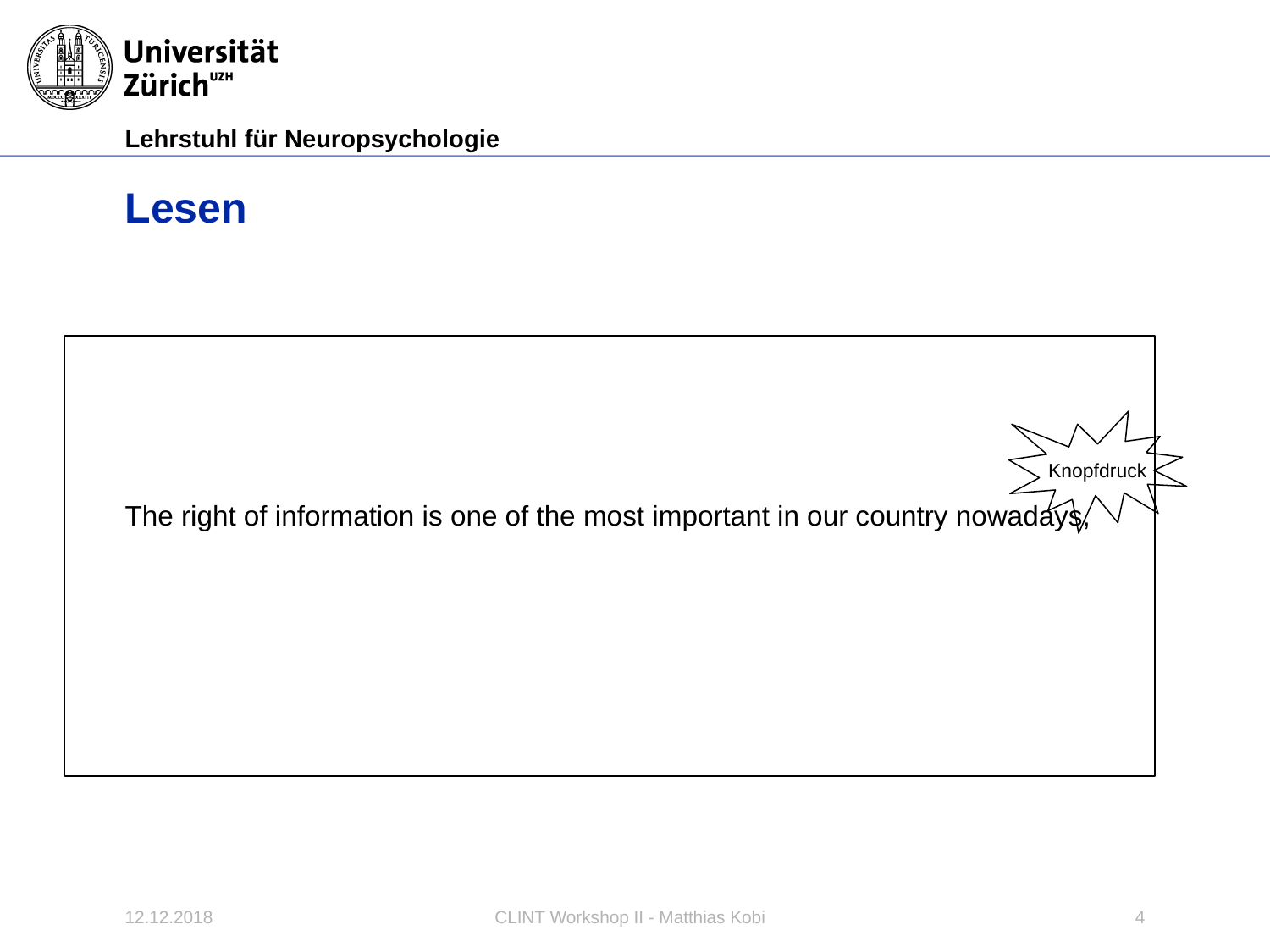

# Lesen

The right of information is one of the most important in our country nowadays,

Knopfdruck
12.12.2018
CLINT Workshop II - Matthias Kobi
4